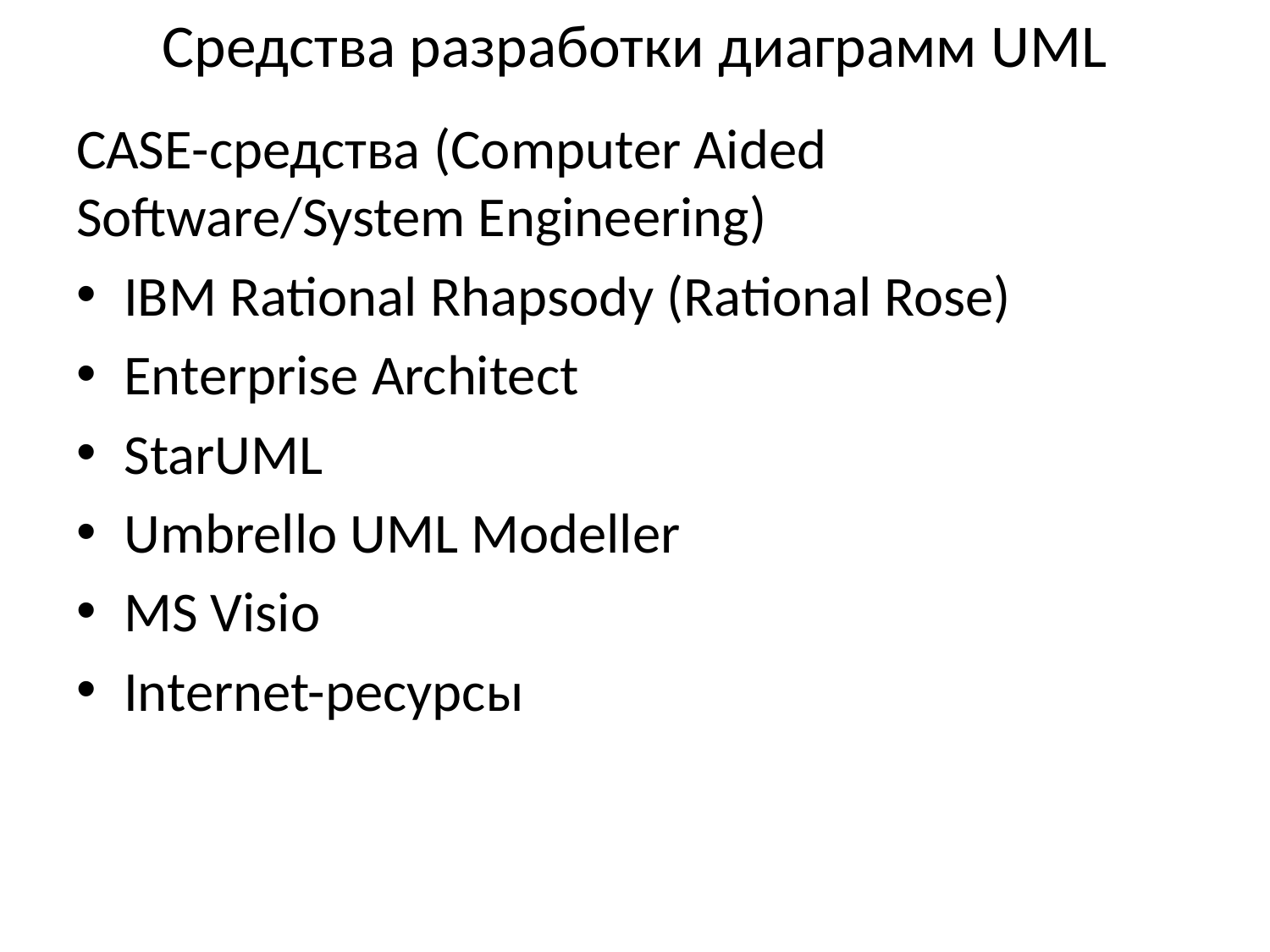

Средства разработки диаграмм UML
CASE-средства (Computer Aided Software/System Engineering)
IBM Rational Rhapsody (Rational Rose)
Enterprise Architect
StarUML
Umbrello UML Modeller
MS Visio
Internet-ресурсы